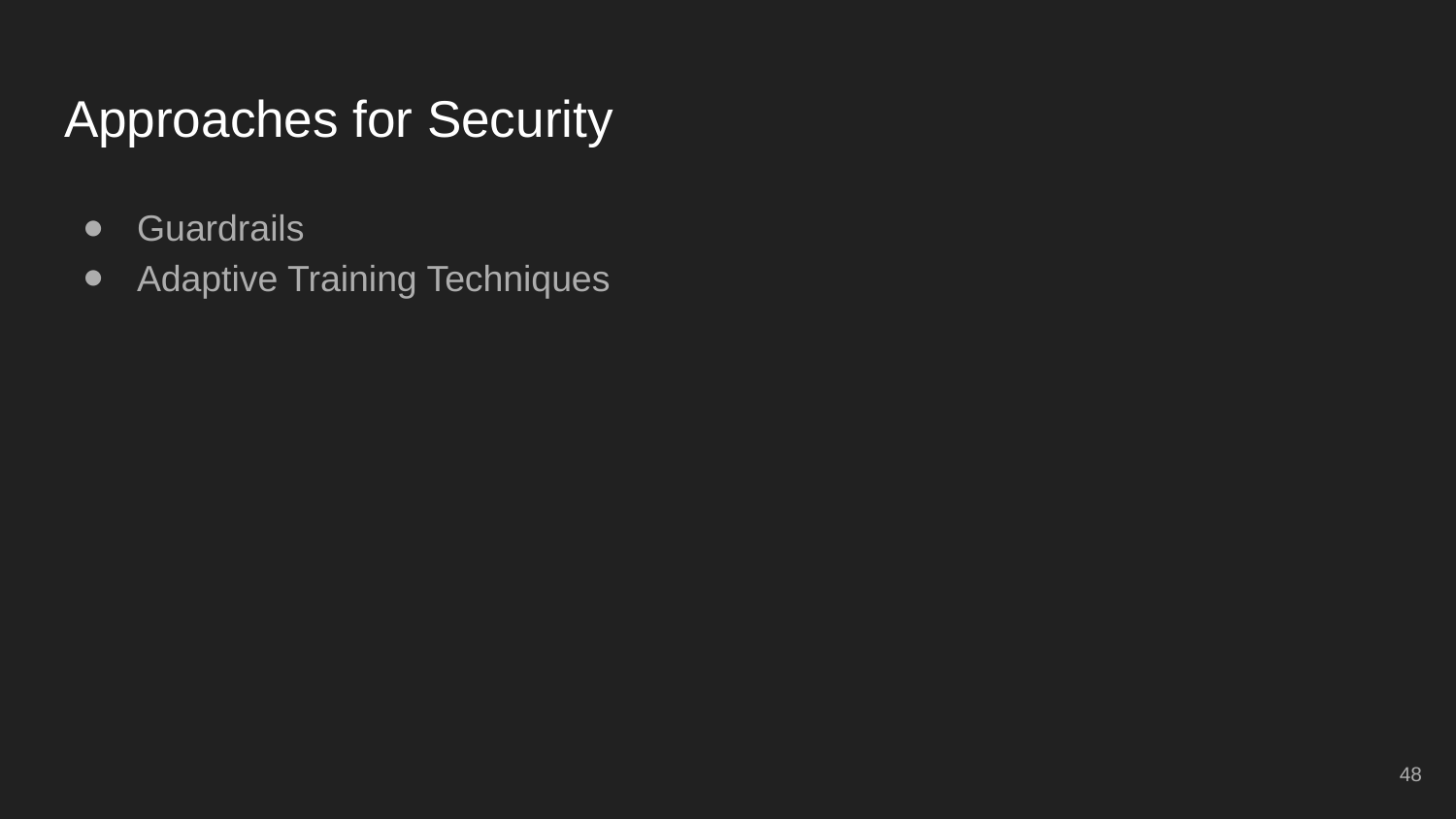

# Approaches for Security
Guardrails
Adaptive Training Techniques

48